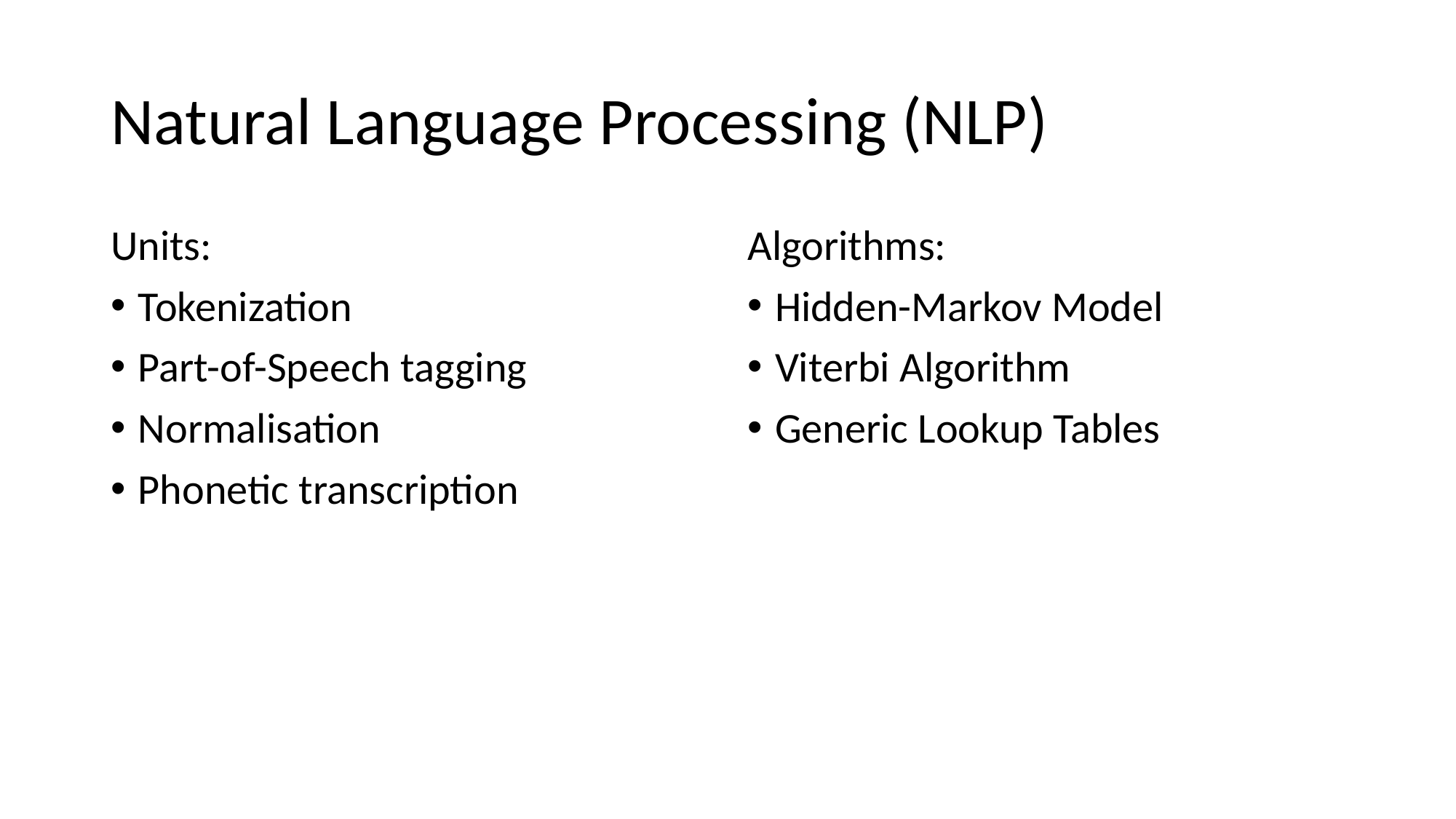

# Natural Language Processing (NLP)
Units:
Tokenization
Part-of-Speech tagging
Normalisation
Phonetic transcription

Algorithms:
Hidden-Markov Model
Viterbi Algorithm
Generic Lookup Tables